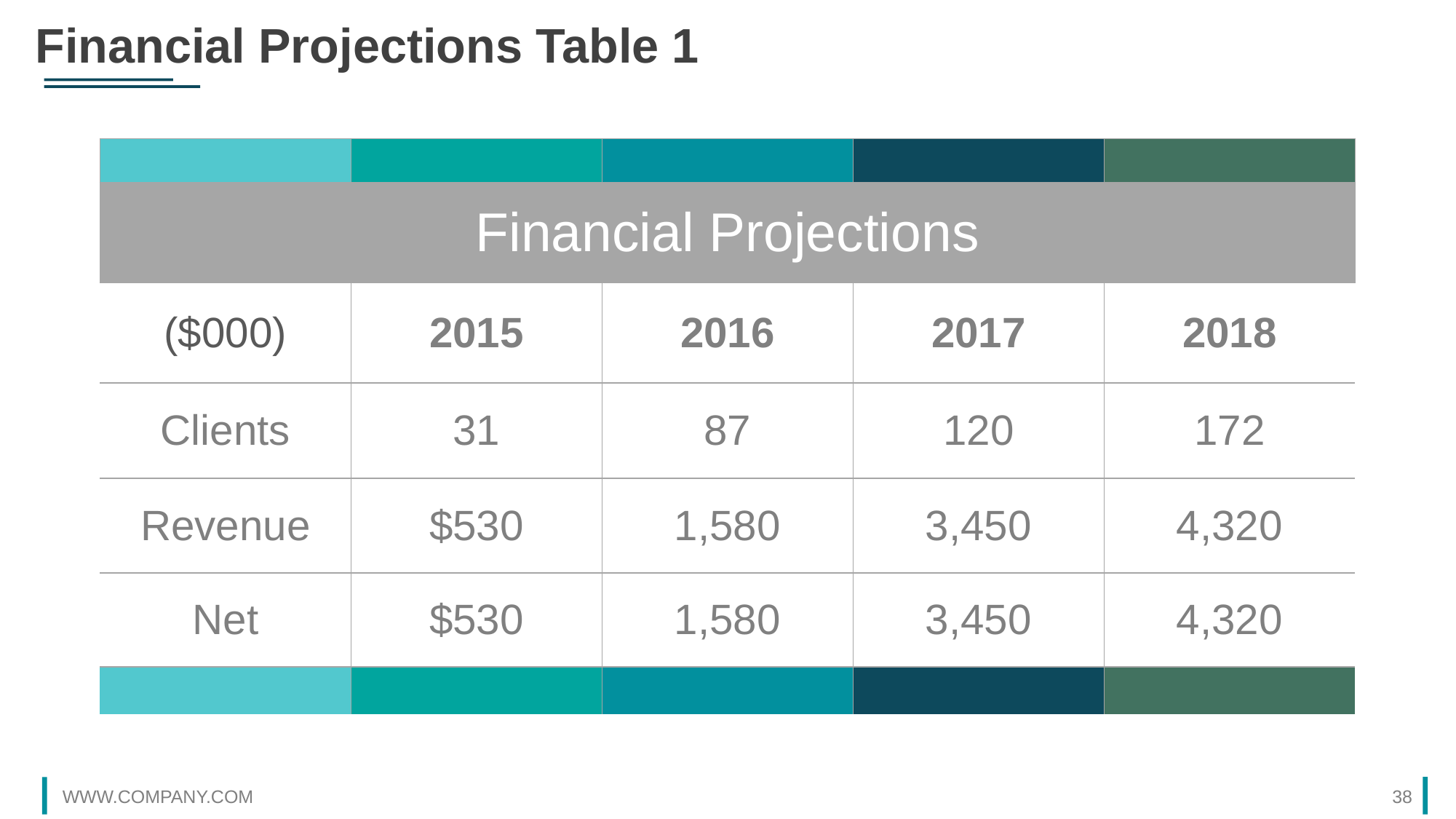

Financial Projections Table 1
|  |  |  |  |  |
| --- | --- | --- | --- | --- |
| Financial Projections |  |  |  |  |
| ($000) | 2015 | 2016 | 2017 | 2018 |
| Clients | 31 | 87 | 120 | 172 |
| Revenue | $530 | 1,580 | 3,450 | 4,320 |
| Net | $530 | 1,580 | 3,450 | 4,320 |
|  |  |  |  |  |
WWW.COMPANY.COM
38